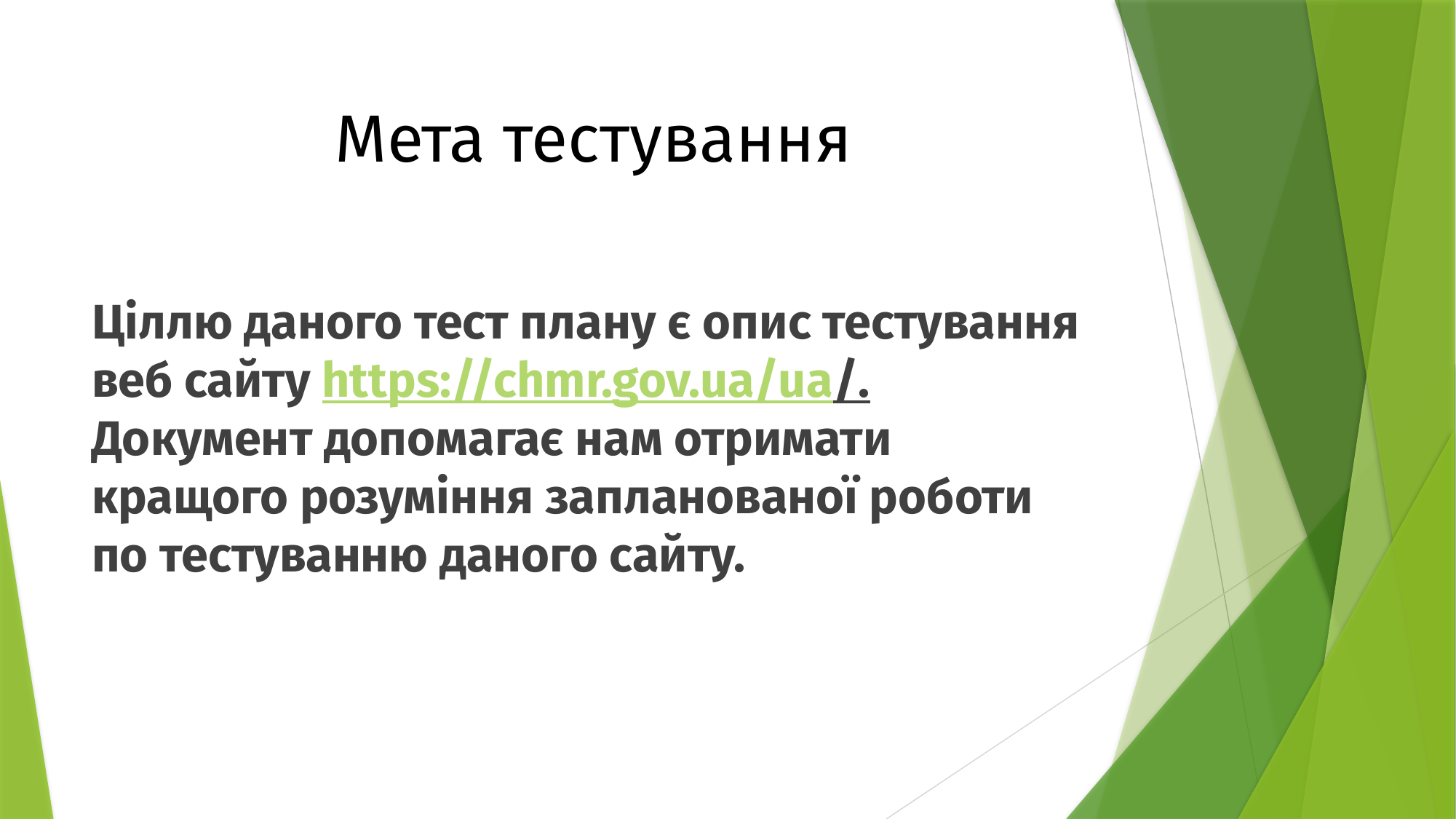

# Мета тестування
Ціллю даного тест плану є опис тестування веб сайту https://chmr.gov.ua/ua/. Документ допомагає нам отримати кращого розуміння запланованої роботи по тестуванню даного сайту.